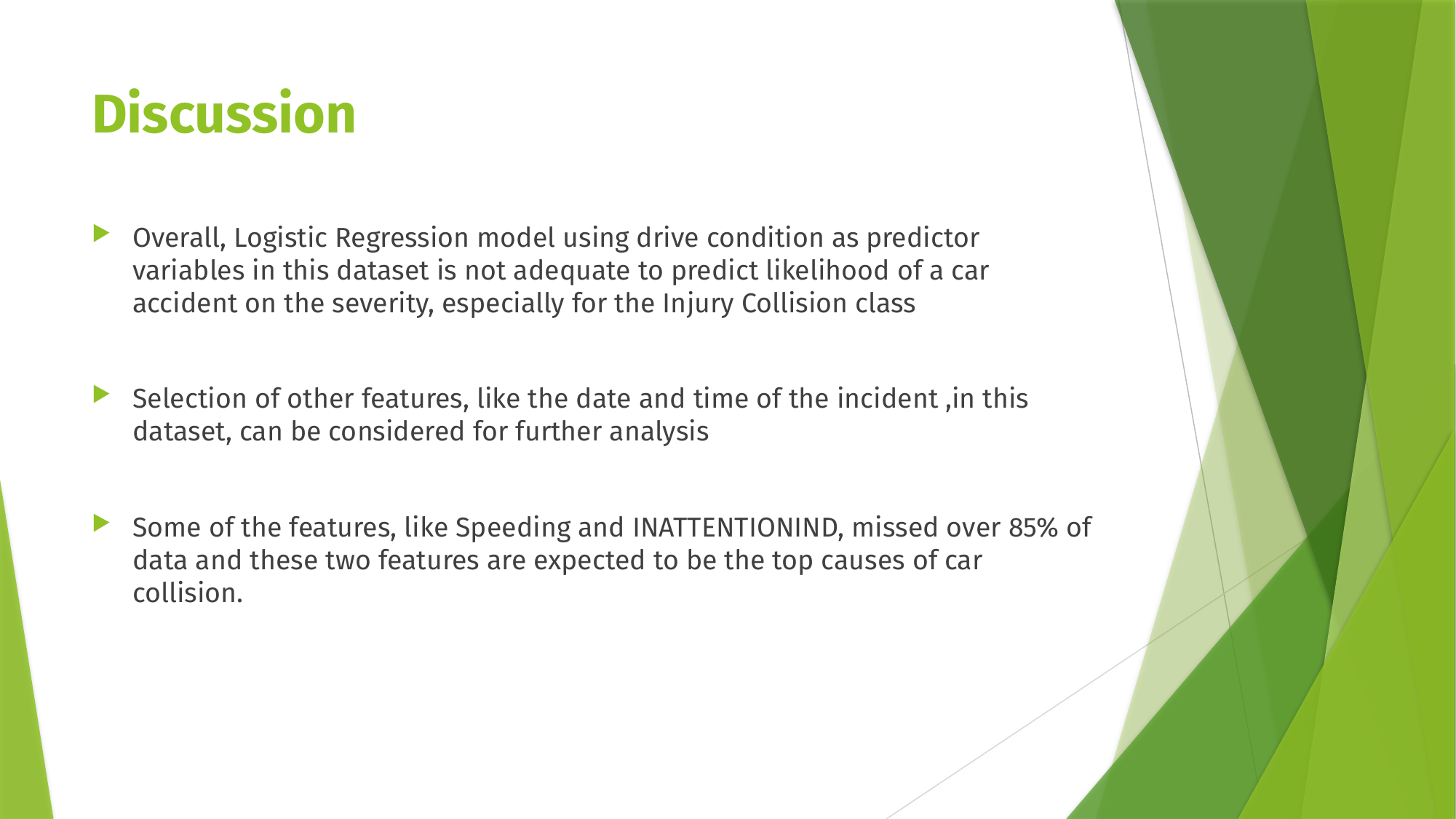

# Discussion
Overall, Logistic Regression model using drive condition as predictor variables in this dataset is not adequate to predict likelihood of a car accident on the severity, especially for the Injury Collision class

Selection of other features, like the date and time of the incident ,in this dataset, can be considered for further analysis

Some of the features, like Speeding and INATTENTIONIND, missed over 85% of data and these two features are expected to be the top causes of car collision.